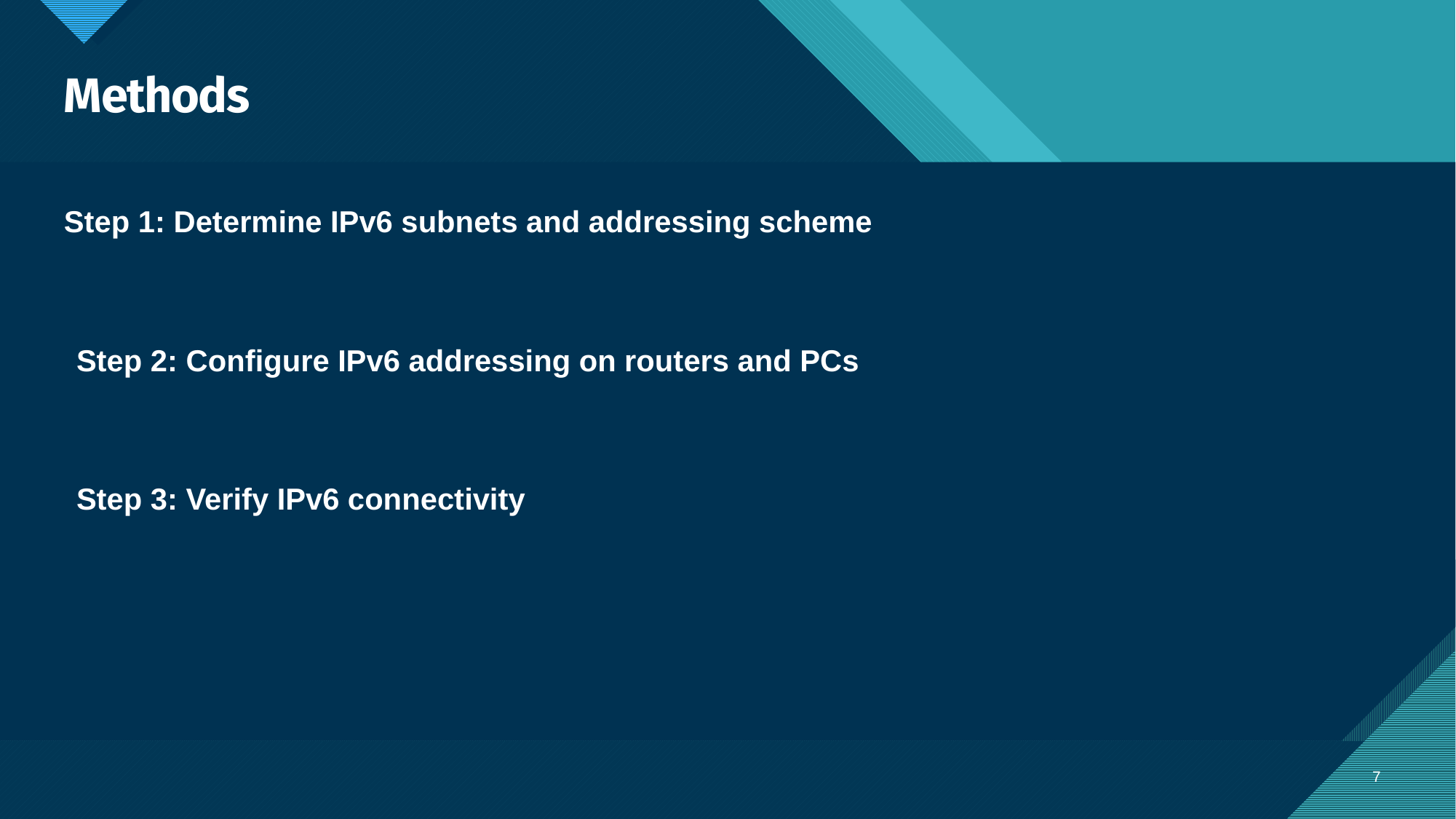

# Methods
Step 1: Determine IPv6 subnets and addressing scheme
Step 2: Configure IPv6 addressing on routers and PCs
Step 3: Verify IPv6 connectivity
7